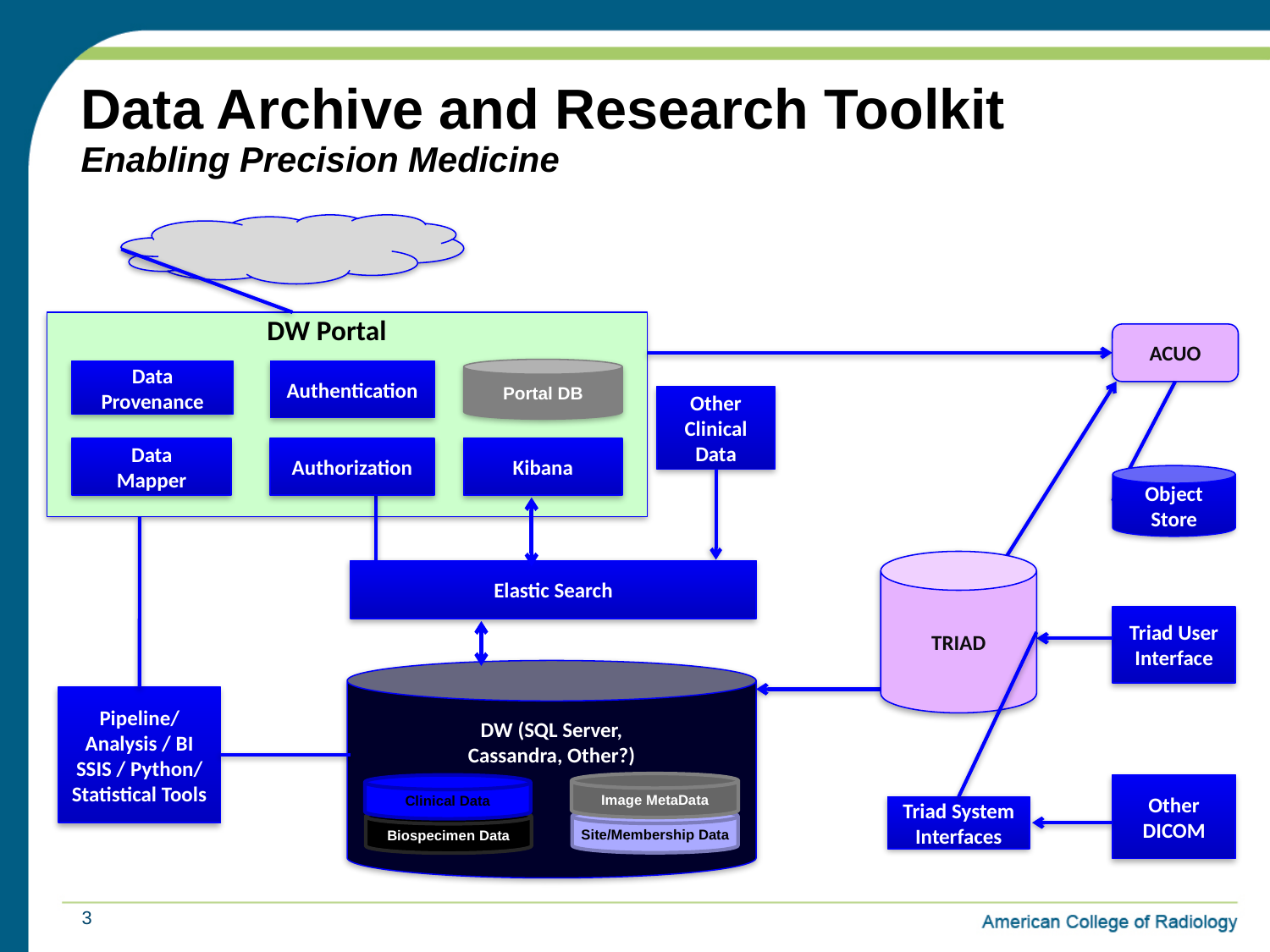

Data Archive and Research Toolkit
Enabling Precision Medicine

DW Portal

ACUO
Portal DB
Authentication
Data Provenance
Other Clinical Data
Data
Mapper
Authorization
Kibana
Object Store
TRIAD
Elastic Search
Triad User Interface
DW (SQL Server,
Cassandra, Other?)

Pipeline/ Analysis / BI SSIS / Python/ Statistical Tools
Image MetaData
Clinical Data
Other DICOM
Triad System Interfaces
Site/Membership Data
Biospecimen Data
3